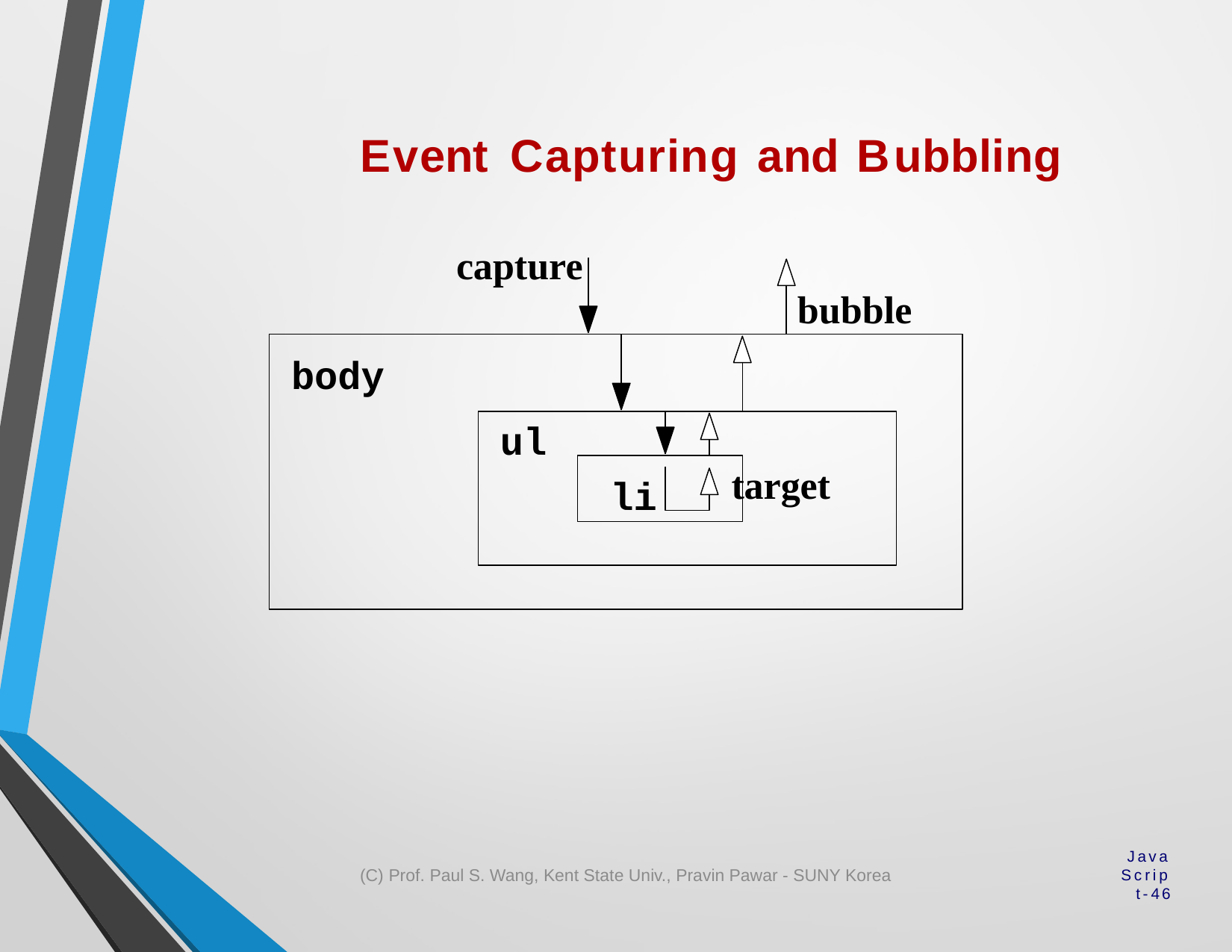

# Event Capturing and Bubbling
capture

bubble

body

ul

target

li
(C) Prof. Paul S. Wang, Kent State Univ., Pravin Pawar - SUNY Korea
JavaScript-46